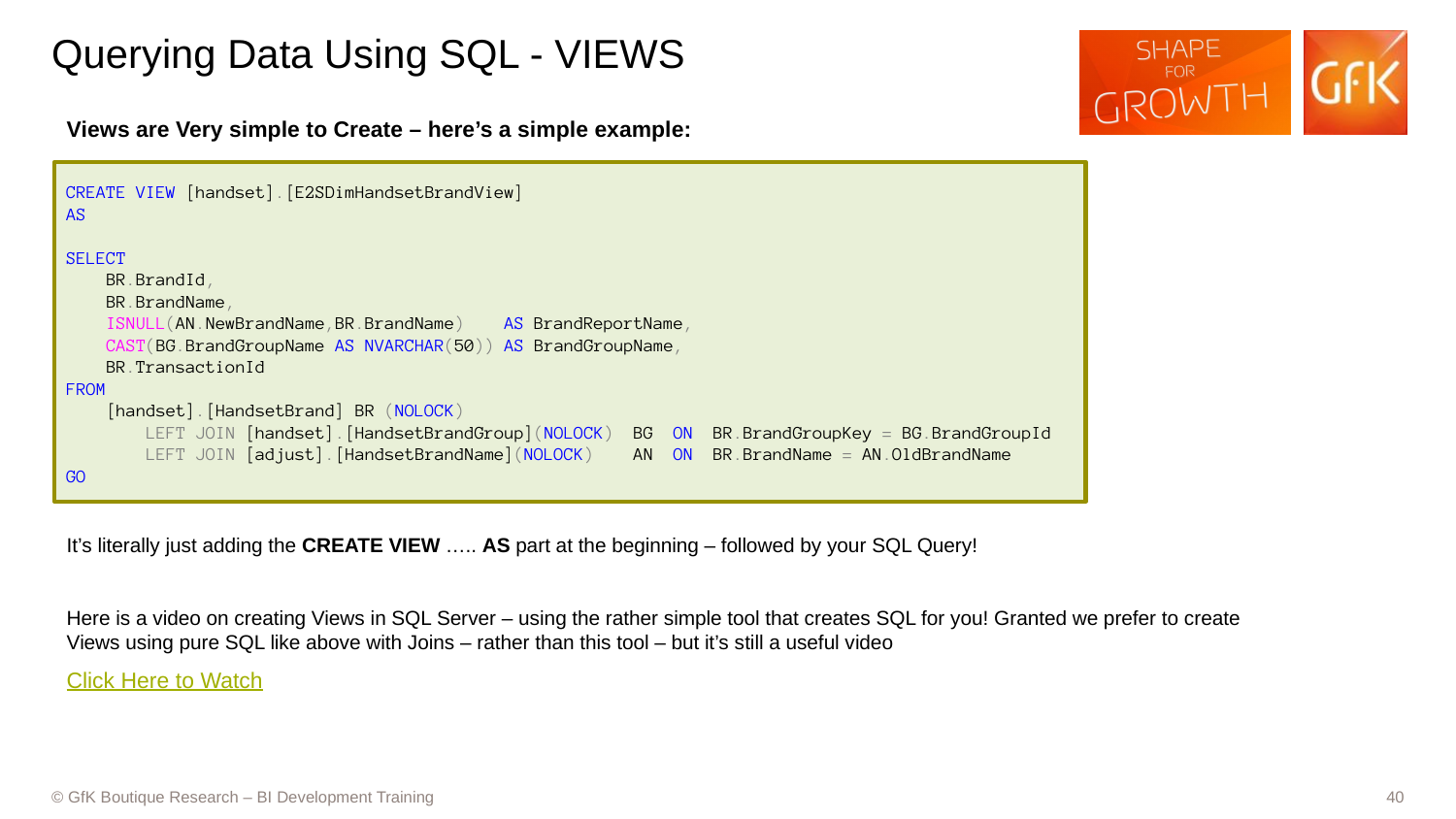

# Querying Data Using SQL - VIEWS

Views are Very simple to Create – here’s a simple example:

CREATE VIEW [handset].[E2SDimHandsetBrandView]
AS

SELECT
    BR.BrandId,
    BR.BrandName,
    ISNULL(AN.NewBrandName,BR.BrandName)    AS BrandReportName,
    CAST(BG.BrandGroupName AS NVARCHAR(50)) AS BrandGroupName,
    BR.TransactionId
FROM
    [handset].[HandsetBrand] BR (NOLOCK)
        LEFT JOIN [handset].[HandsetBrandGroup](NOLOCK)  BG  ON  BR.BrandGroupKey = BG.BrandGroupId
        LEFT JOIN [adjust].[HandsetBrandName](NOLOCK)    AN  ON  BR.BrandName = AN.OldBrandName
GO

It’s literally just adding the CREATE VIEW ….. AS part at the beginning – followed by your SQL Query!

Here is a video on creating Views in SQL Server – using the rather simple tool that creates SQL for you! Granted we prefer to create Views using pure SQL like above with Joins – rather than this tool – but it’s still a useful video
Click Here to Watch